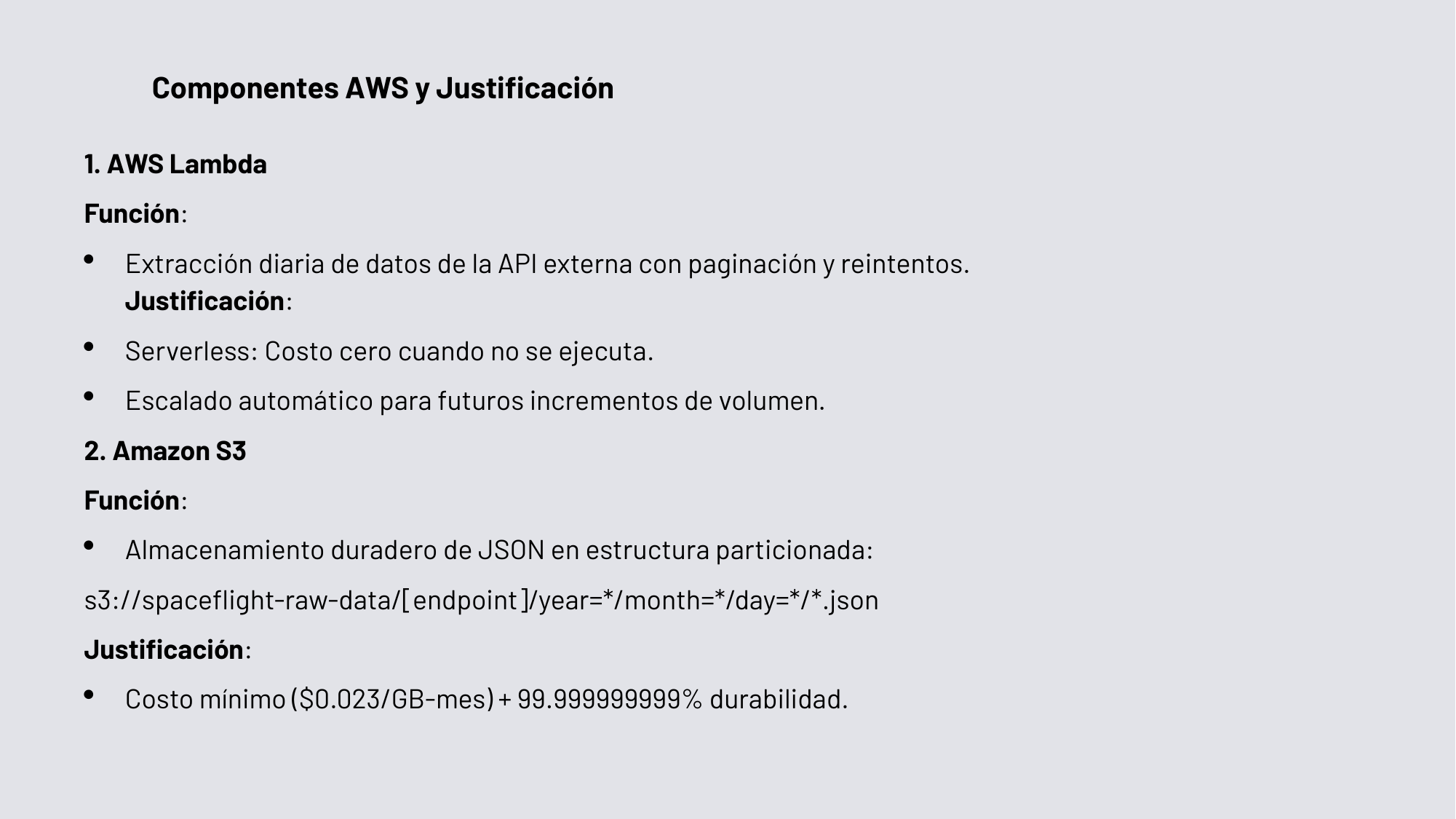

Componentes AWS y Justificación
1. AWS Lambda
Función:
Extracción diaria de datos de la API externa con paginación y reintentos.
Justificación:
Serverless: Costo cero cuando no se ejecuta.
Escalado automático para futuros incrementos de volumen.
2. Amazon S3
Función:
Almacenamiento duradero de JSON en estructura particionada:
s3://spaceflight-raw-data/[endpoint]/year=*/month=*/day=*/*.json
Justificación:
Costo mínimo ($0.023/GB-mes) + 99.999999999% durabilidad.